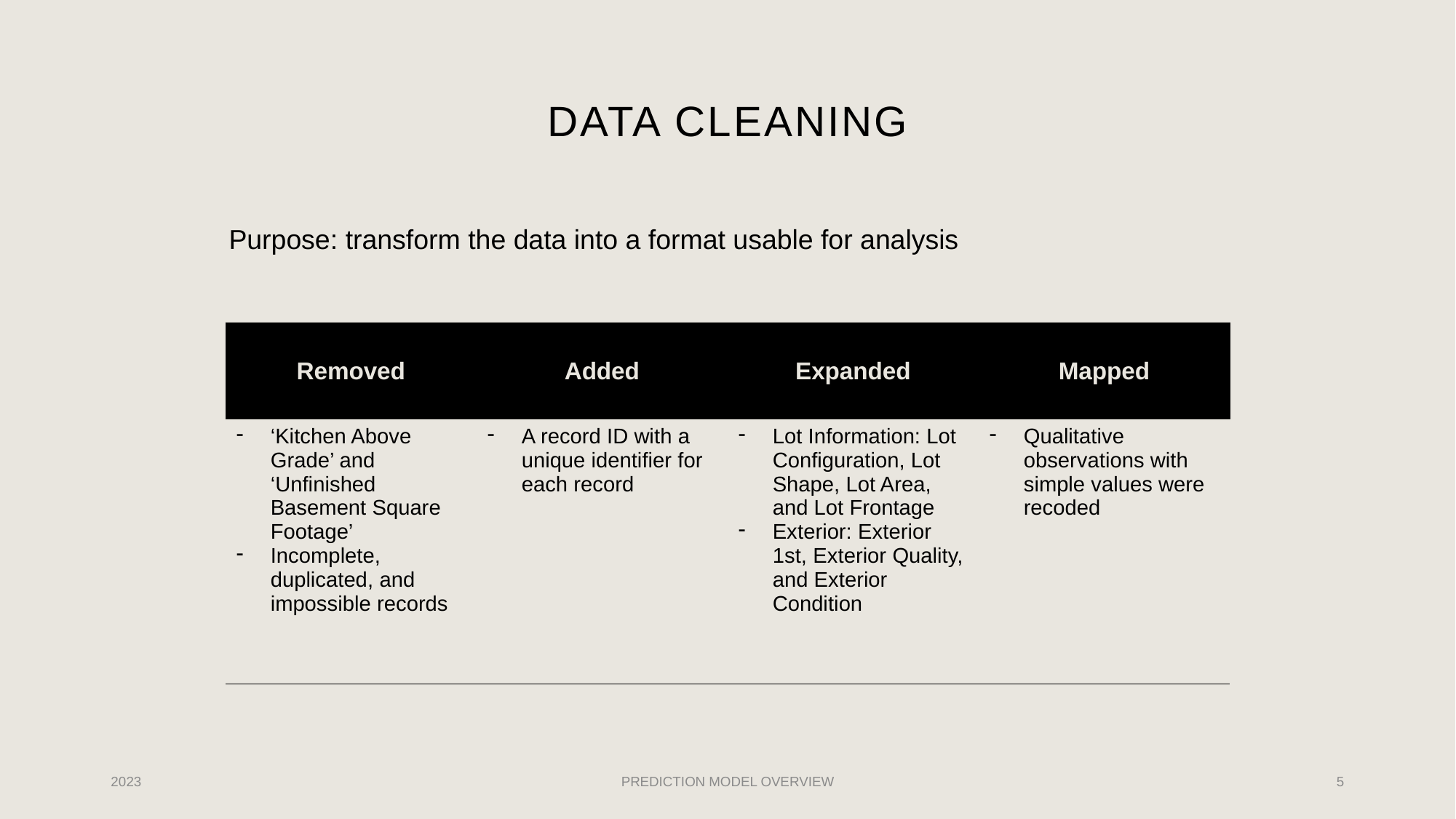

# Data Cleaning
Purpose: transform the data into a format usable for analysis
| Removed | Added | Expanded | Mapped |
| --- | --- | --- | --- |
| ‘Kitchen Above Grade’ and ‘Unfinished Basement Square Footage’ Incomplete, duplicated, and impossible records | A record ID with a unique identifier for each record | Lot Information: Lot Configuration, Lot Shape, Lot Area, and Lot Frontage Exterior: Exterior 1st, Exterior Quality, and Exterior Condition | Qualitative observations with simple values were recoded |
2023
PREDICTION MODEL OVERVIEW
5